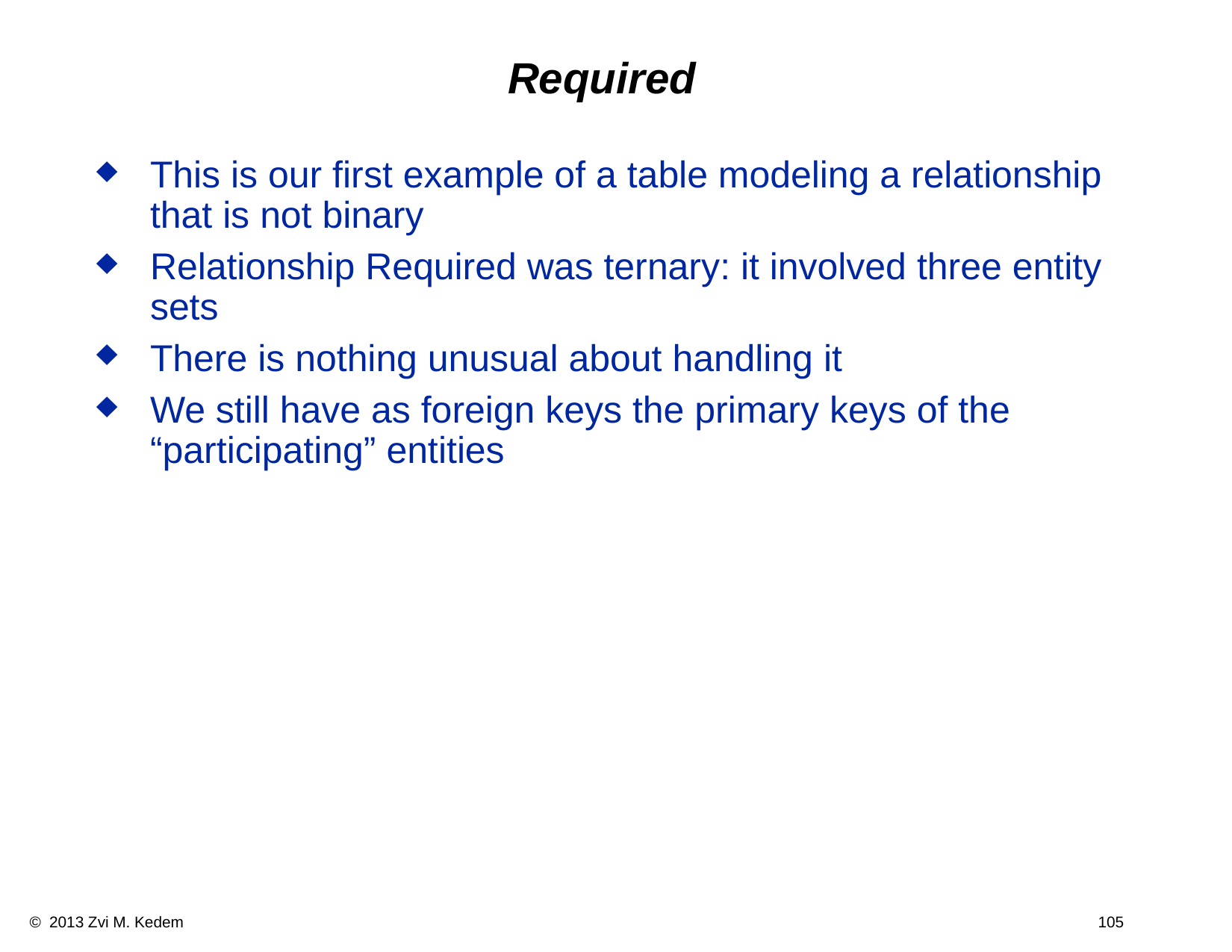

# Required
This is our first example of a table modeling a relationship that is not binary
Relationship Required was ternary: it involved three entity sets
There is nothing unusual about handling it
We still have as foreign keys the primary keys of the “participating” entities